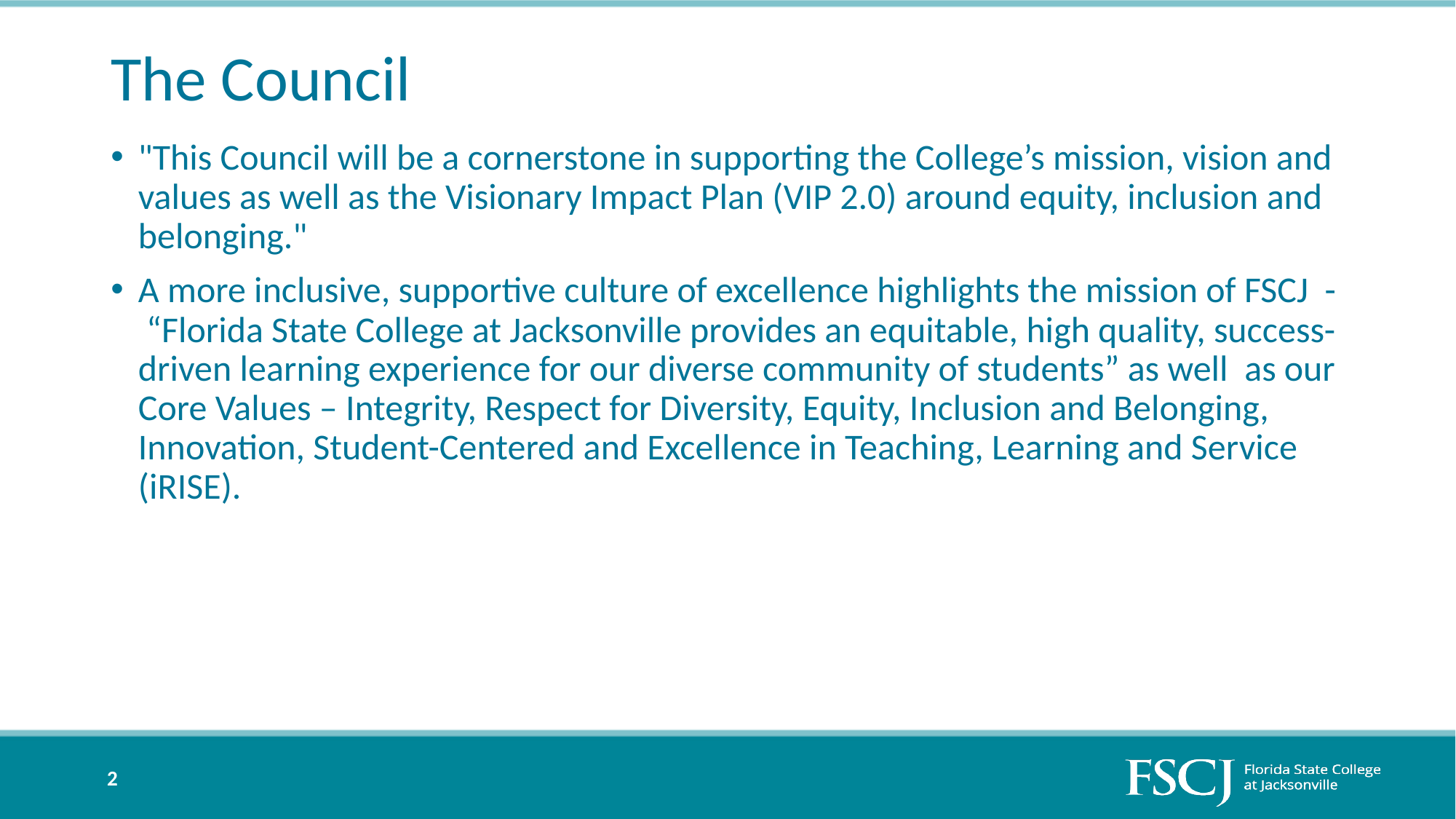

# The Council
"This Council will be a cornerstone in supporting the College’s mission, vision and values as well as the Visionary Impact Plan (VIP 2.0) around equity, inclusion and belonging."
A more inclusive, supportive culture of excellence highlights the mission of FSCJ  -  “Florida State College at Jacksonville provides an equitable, high quality, success-driven learning experience for our diverse community of students” as well  as our Core Values – Integrity, Respect for Diversity, Equity, Inclusion and Belonging, Innovation, Student-Centered and Excellence in Teaching, Learning and Service (iRISE).